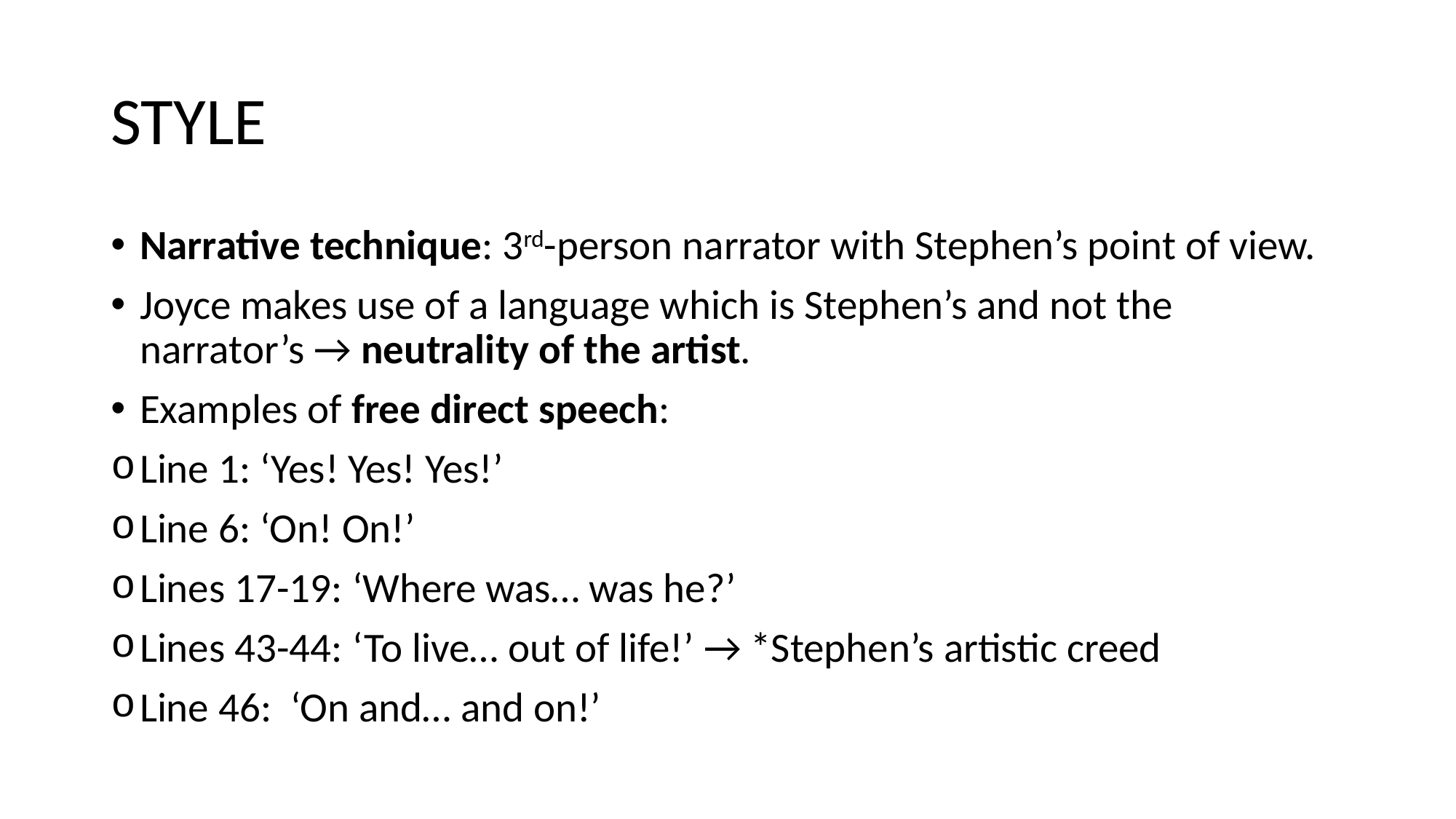

# STYLE
Narrative technique: 3rd-person narrator with Stephen’s point of view.
Joyce makes use of a language which is Stephen’s and not the narrator’s → neutrality of the artist.
Examples of free direct speech:
Line 1: ‘Yes! Yes! Yes!’
Line 6: ‘On! On!’
Lines 17-19: ‘Where was… was he?’
Lines 43-44: ‘To live… out of life!’ → *Stephen’s artistic creed
Line 46:  ‘On and… and on!’